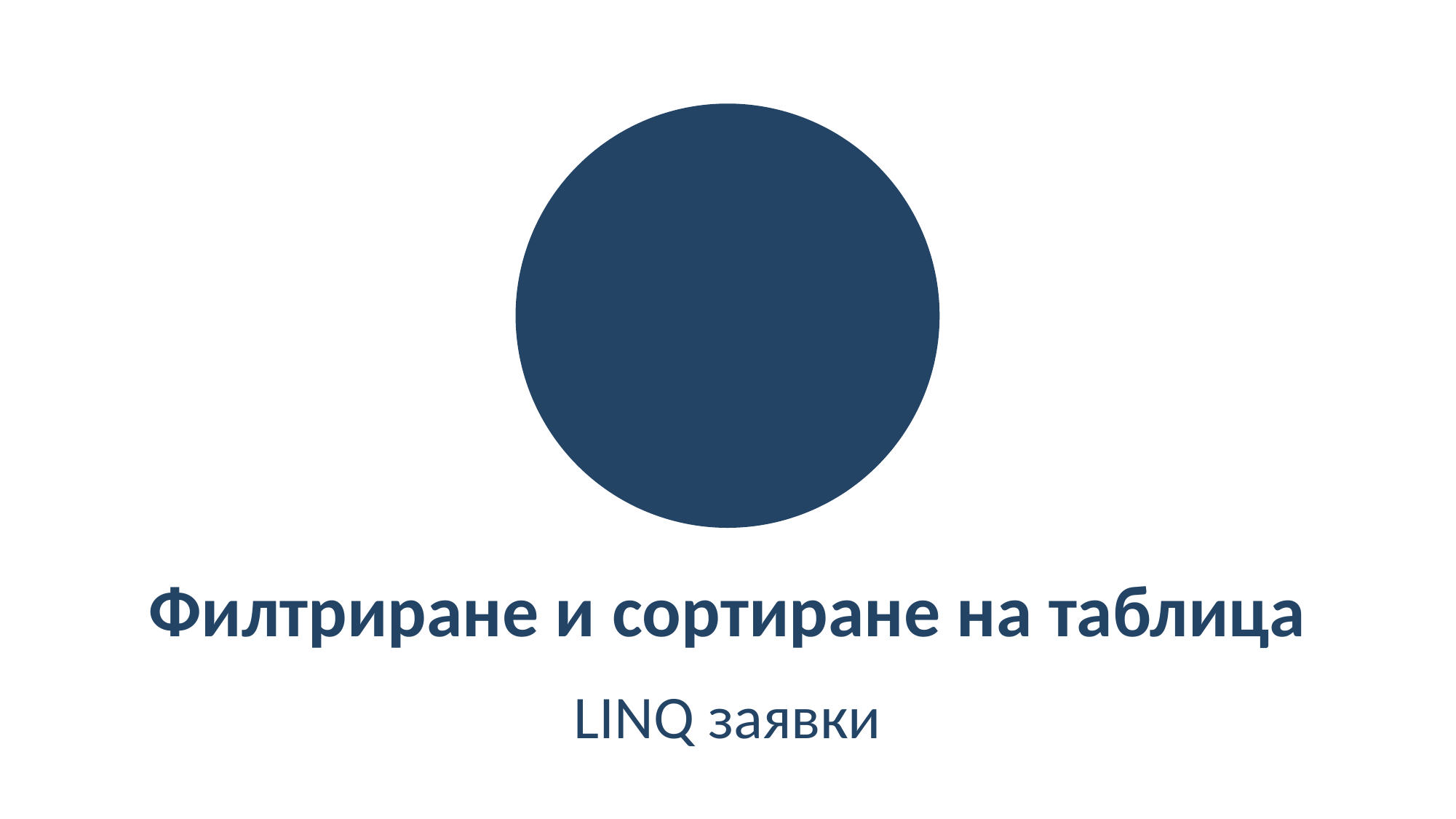

Филтриране и сортиране на таблица
LINQ заявки